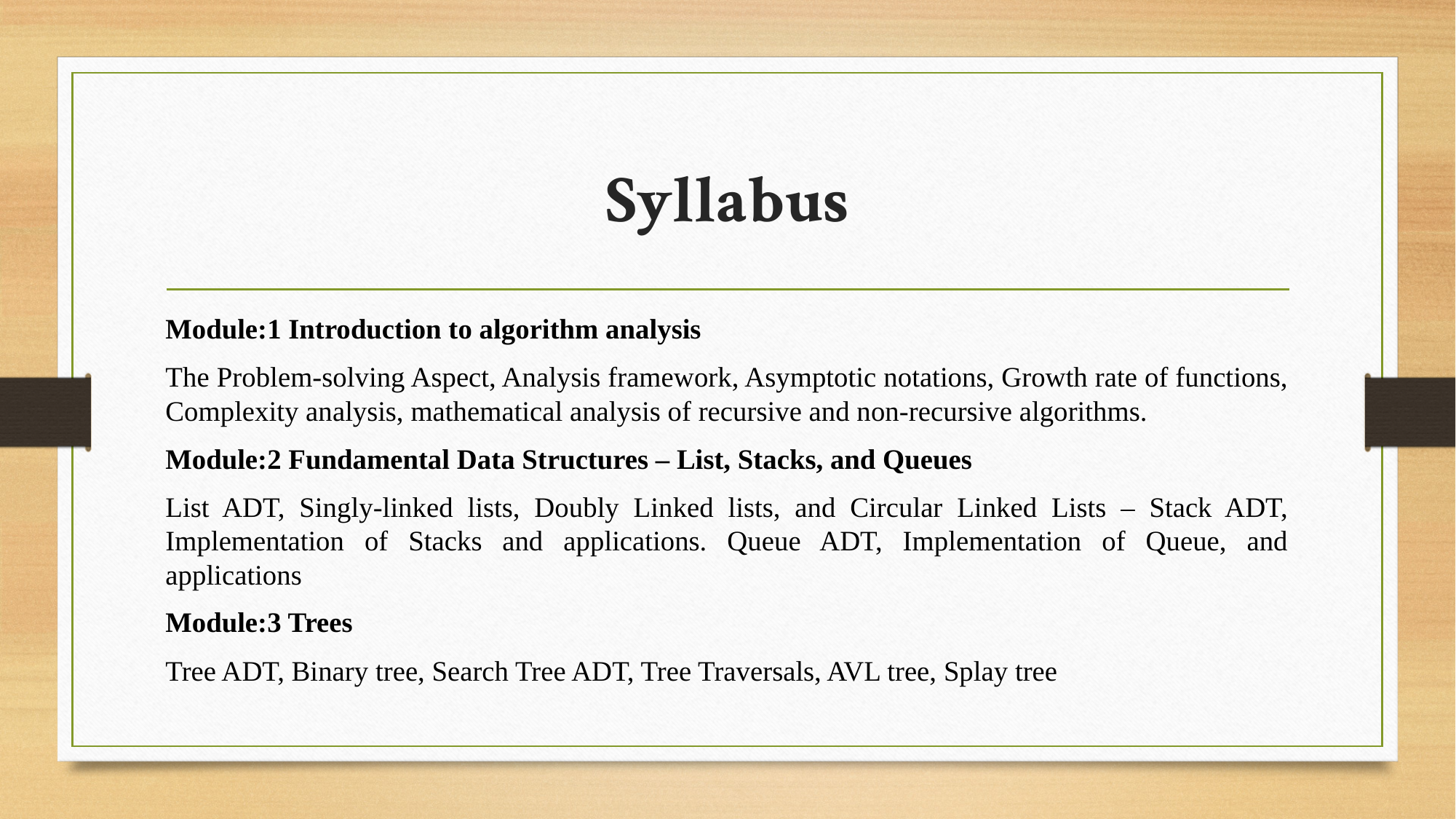

# Syllabus
Module:1 Introduction to algorithm analysis
The Problem-solving Aspect, Analysis framework, Asymptotic notations, Growth rate of functions, Complexity analysis, mathematical analysis of recursive and non-recursive algorithms.
Module:2 Fundamental Data Structures – List, Stacks, and Queues
List ADT, Singly-linked lists, Doubly Linked lists, and Circular Linked Lists – Stack ADT, Implementation of Stacks and applications. Queue ADT, Implementation of Queue, and applications
Module:3 Trees
Tree ADT, Binary tree, Search Tree ADT, Tree Traversals, AVL tree, Splay tree